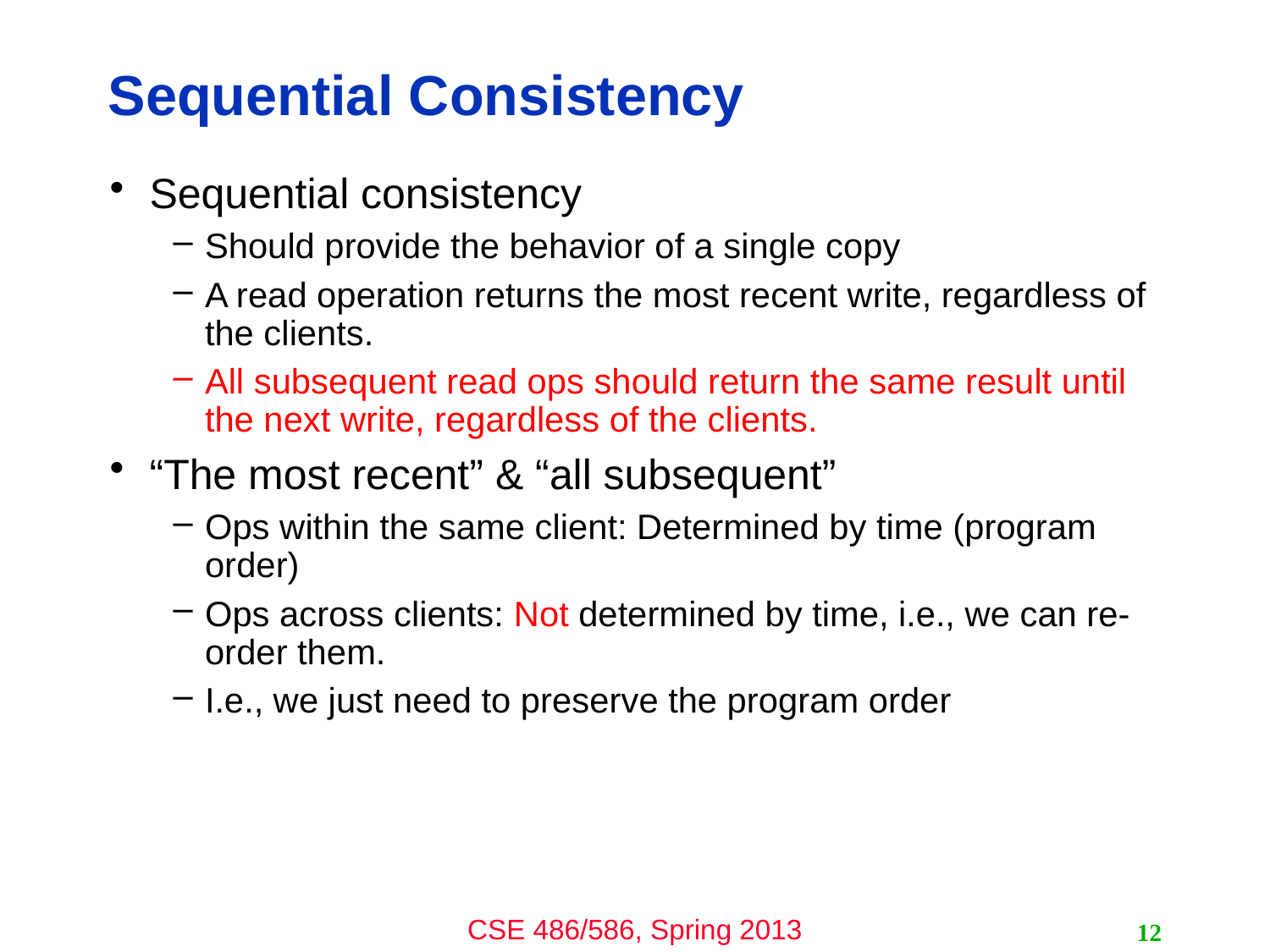

# Sequential Consistency
Sequential consistency
Should provide the behavior of a single copy
A read operation returns the most recent write, regardless of the clients.
All subsequent read ops should return the same result until the next write, regardless of the clients.
“The most recent” & “all subsequent”
Ops within the same client: Determined by time (program order)
Ops across clients: Not determined by time, i.e., we can re-order them.
I.e., we just need to preserve the program order
12